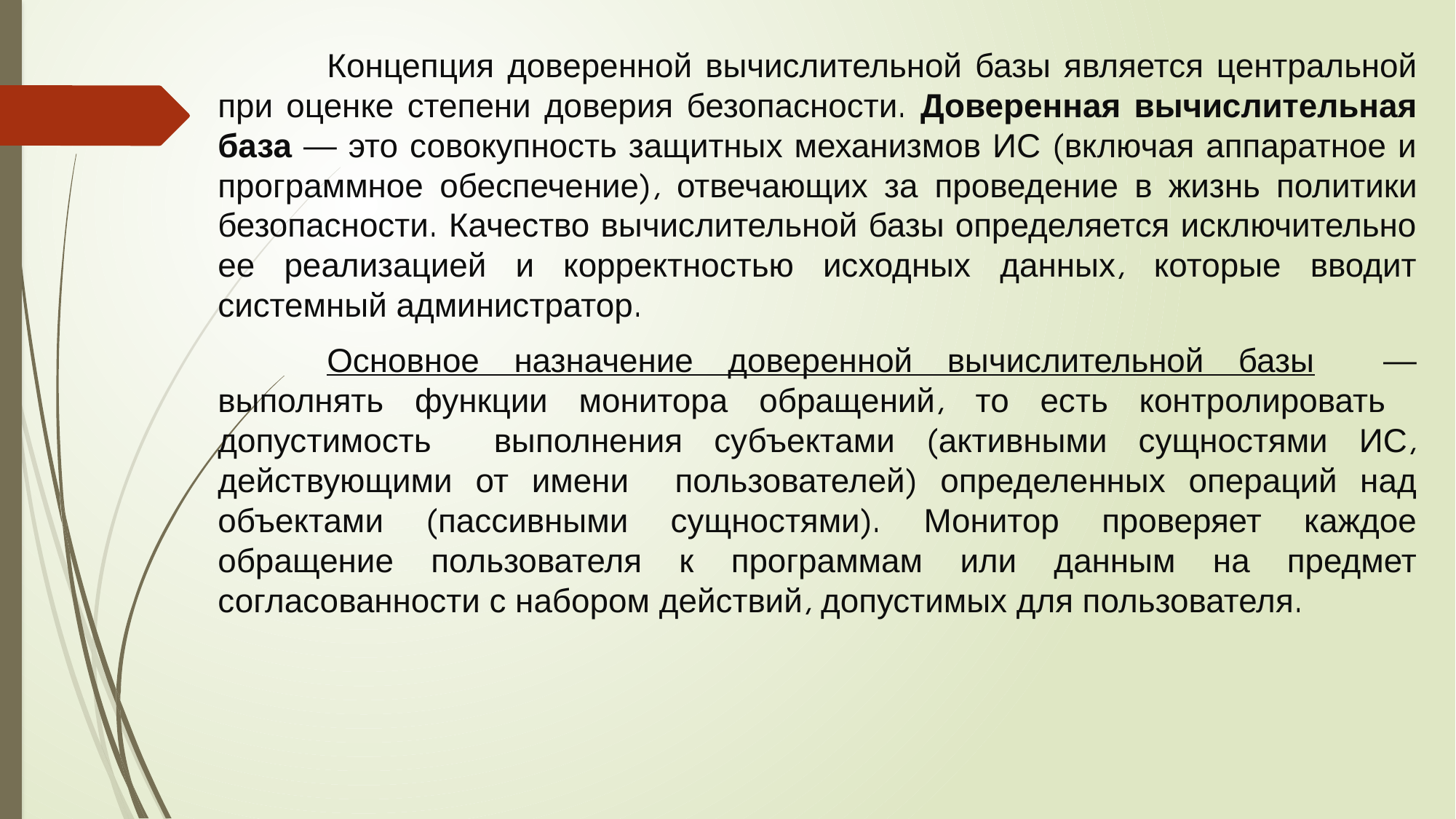

Концепция доверенной вычислительной базы является центральной при оценке степени доверия безопасности. Доверенная вычислительная база — это совокупность защитных механизмов ИС (включая аппаратное и программное обеспечение), отвечающих за проведение в жизнь политики безопасности. Качество вычислительной базы определяется исключительно ее реализацией и корректностью исходных данных, которые вводит системный администратор.
	Основное назначение доверенной вычислительной базы  — выполнять функции монитора обращений, то есть контролировать  допустимость  выполнения субъектами (активными сущностями ИС, действующими от имени  пользователей) определенных операций над объектами (пассивными сущностями). Монитор проверяет каждое обращение пользователя к программам или данным на предмет согласованности с набором действий, допустимых для пользователя.